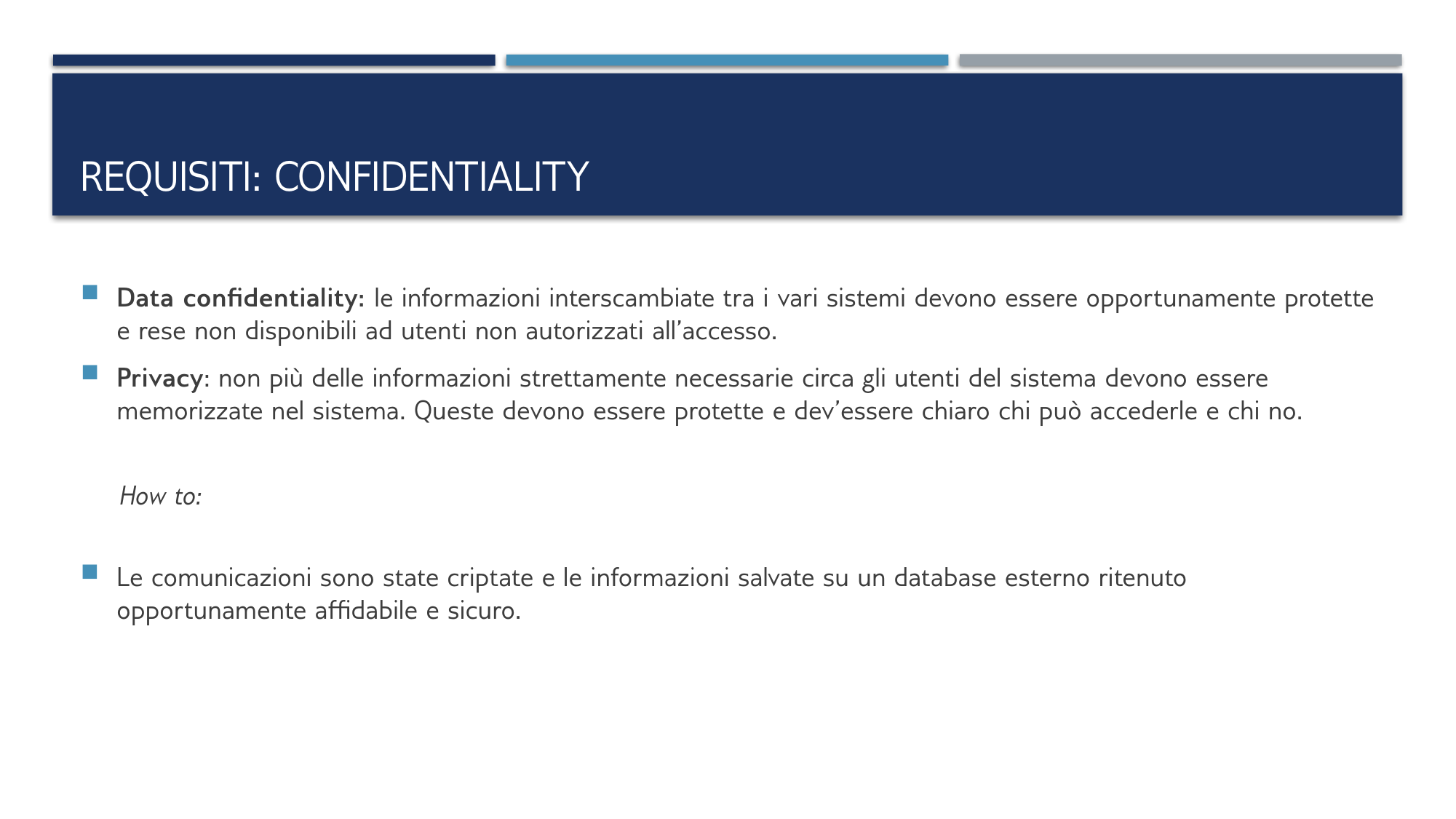

# Requisiti: Confidentiality
Data confidentiality: le informazioni interscambiate tra i vari sistemi devono essere opportunamente protette e rese non disponibili ad utenti non autorizzati all’accesso.
Privacy: non più delle informazioni strettamente necessarie circa gli utenti del sistema devono essere memorizzate nel sistema. Queste devono essere protette e dev’essere chiaro chi può accederle e chi no.
How to:
Le comunicazioni sono state criptate e le informazioni salvate su un database esterno ritenuto opportunamente affidabile e sicuro.